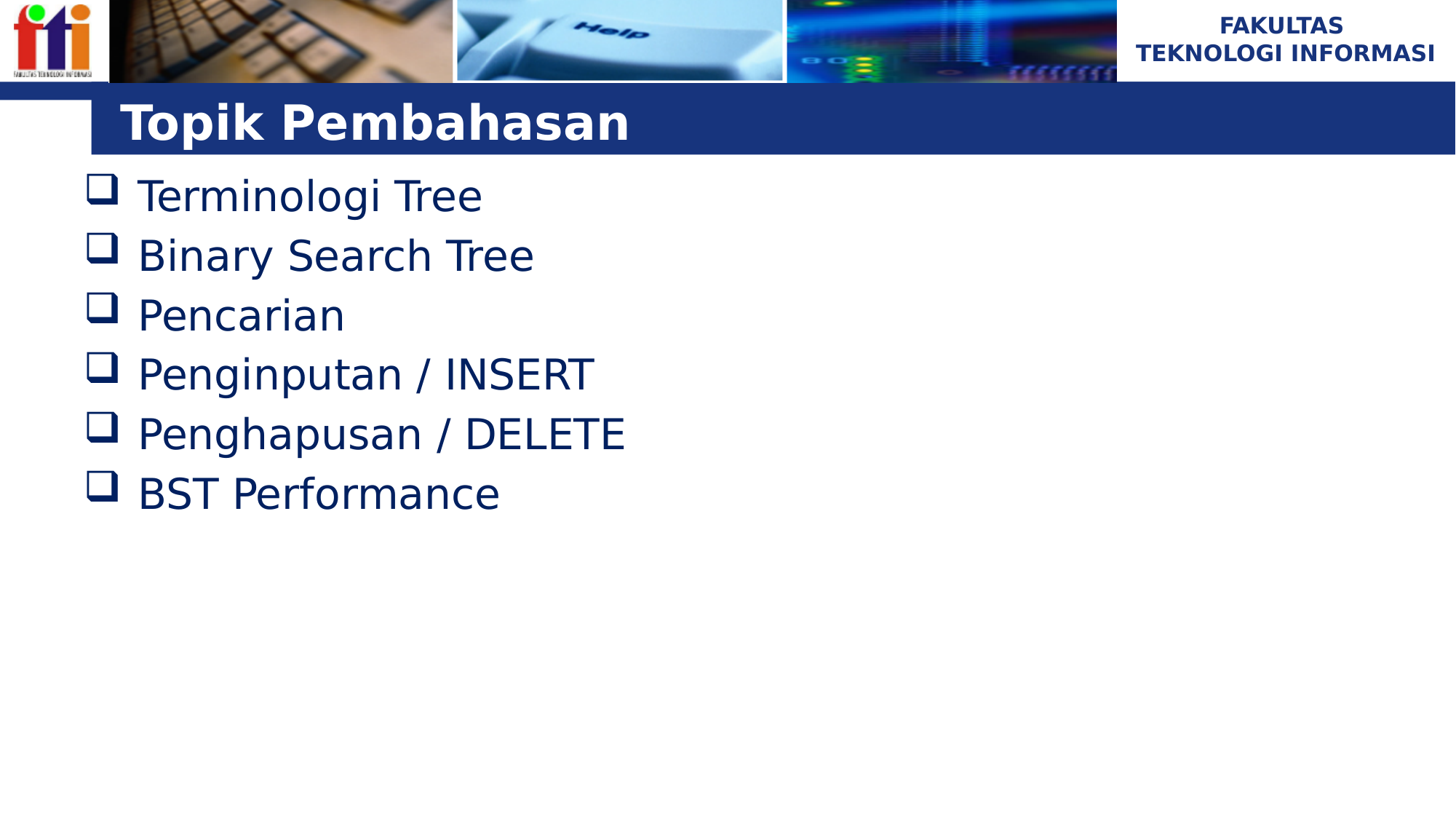

# Topik Pembahasan
Terminologi Tree
Binary Search Tree
Pencarian
Penginputan / INSERT
Penghapusan / DELETE
BST Performance